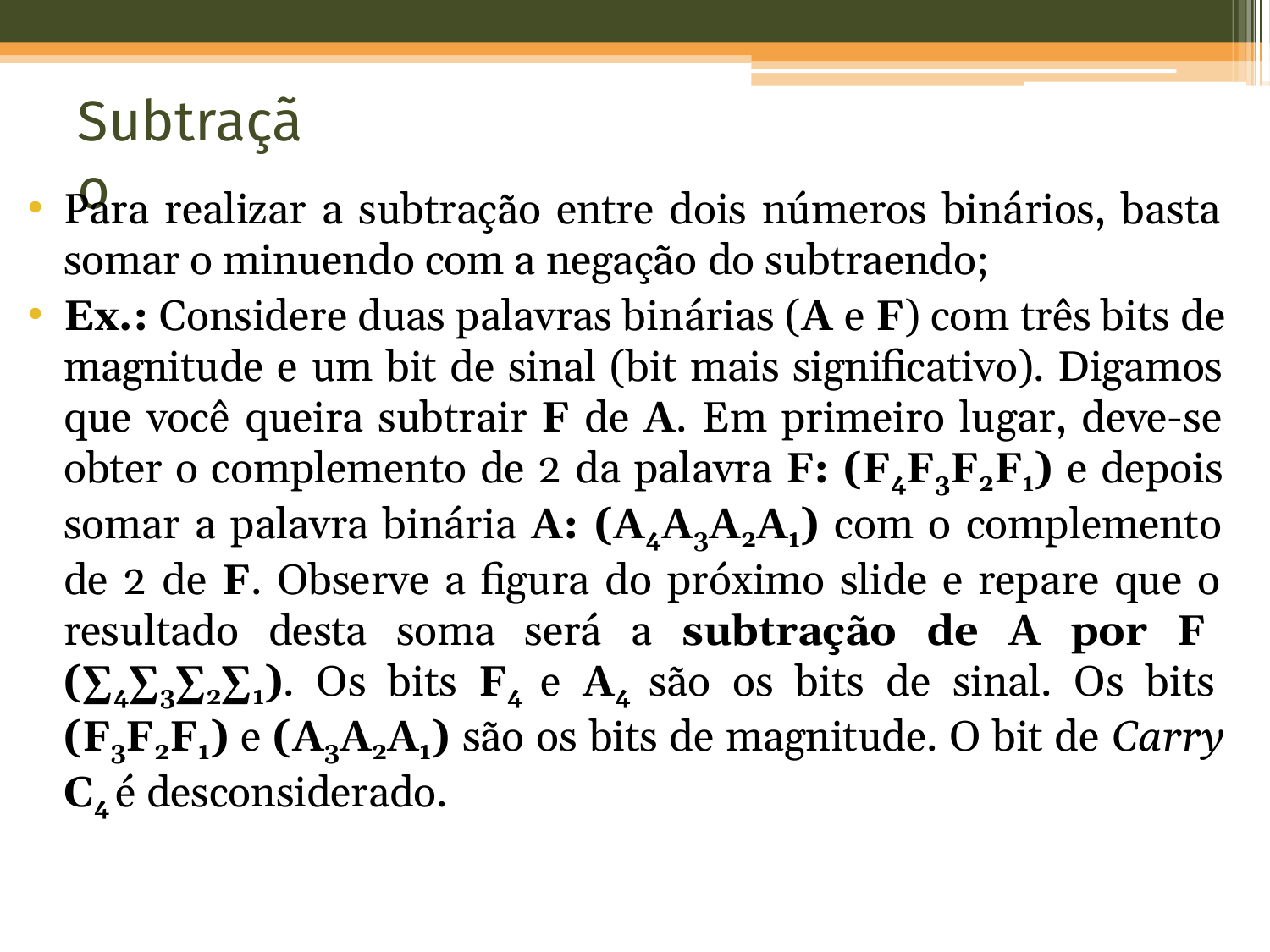

Subtração
Para realizar a subtração entre dois números binários, basta  somar o minuendo com a negação do subtraendo;
Ex.: Considere duas palavras binárias (A e F) com três bits de  magnitude e um bit de sinal (bit mais significativo). Digamos  que você queira subtrair F de A. Em primeiro lugar, deve-se  obter o complemento de 2 da palavra F: (F4F3F2F1) e depois  somar a palavra binária A: (A4A3A2A1) com o complemento  de 2 de F. Observe a figura do próximo slide e repare que o  resultado desta soma será a subtração de A por F  (∑4∑3∑2∑1). Os bits F4 e A4 são os bits de sinal. Os bits  (F3F2F1) e (A3A2A1) são os bits de magnitude. O bit de Carry  C4 é desconsiderado.